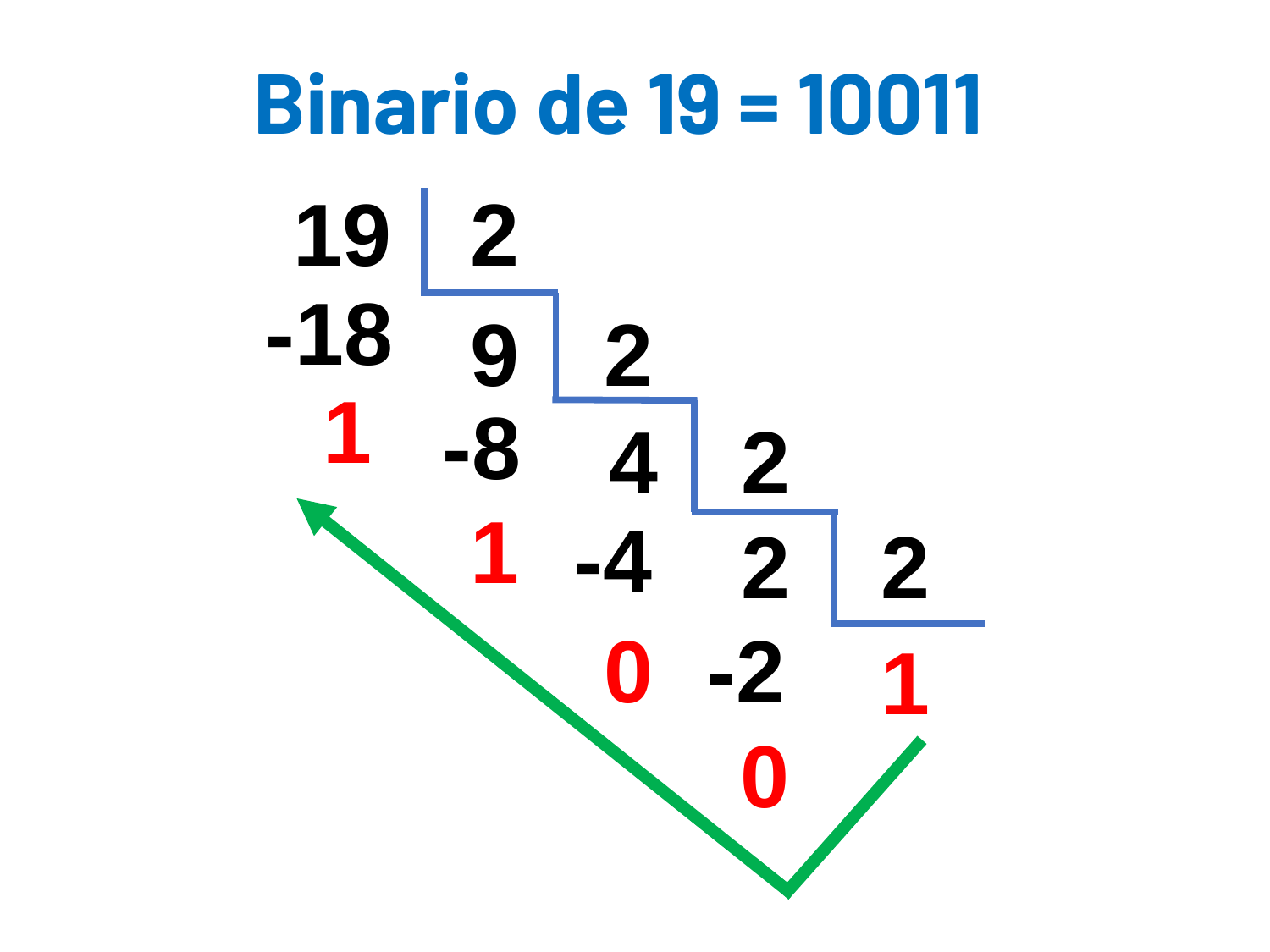

Binario de 19 = 10011
19
2
-18
9
2
1
-8
4
2
1
-4
2
2
0
-2
1
0